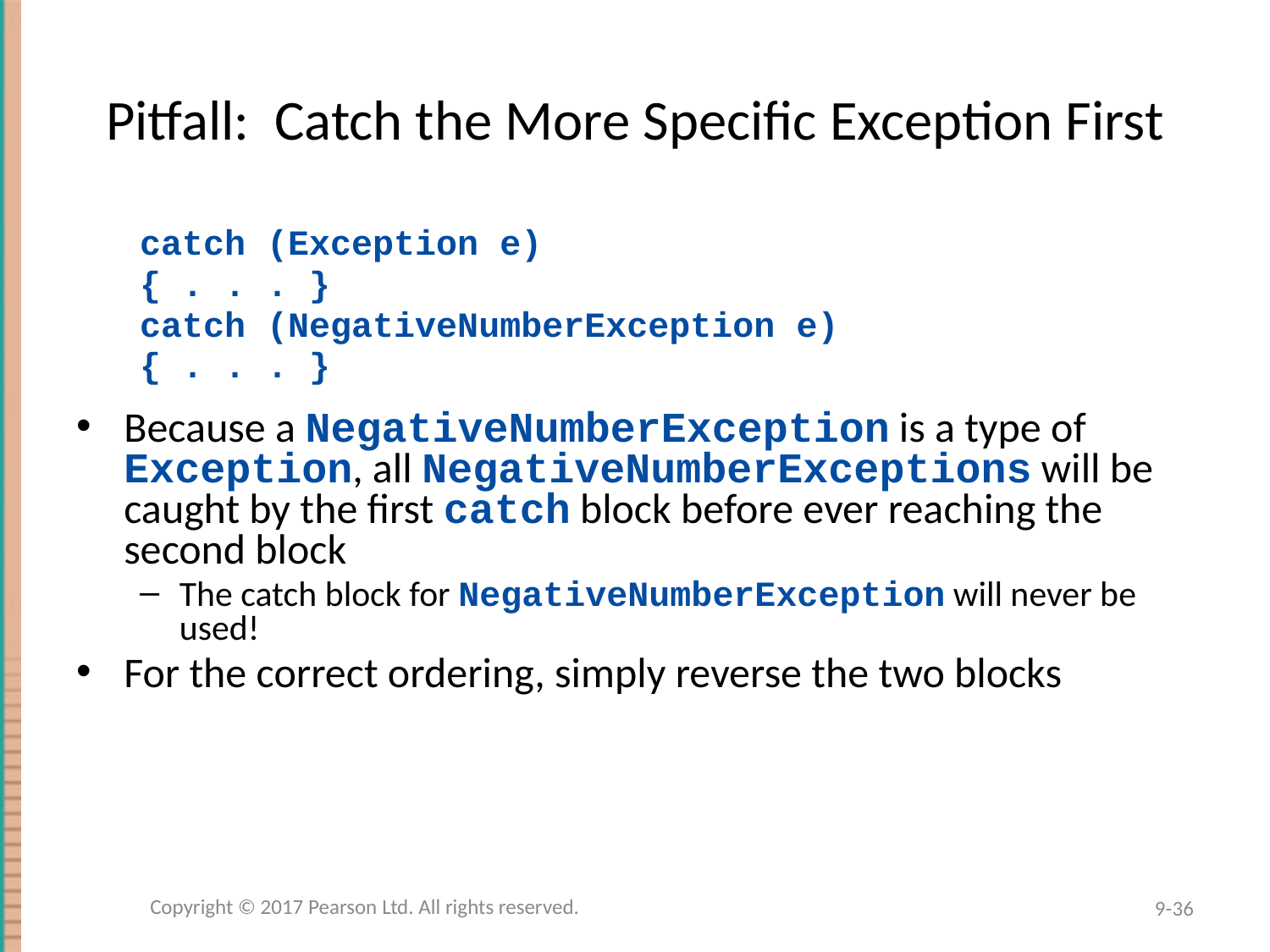

# Pitfall:  Catch the More Specific Exception First
catch (Exception e)
{ . . . }
catch (NegativeNumberException e)
{ . . . }

Because a NegativeNumberException is a type of Exception, all NegativeNumberExceptions will be caught by the first catch block before ever reaching the second block
The catch block for NegativeNumberException will never be used!
For the correct ordering, simply reverse the two blocks
Copyright © 2017 Pearson Ltd. All rights reserved.
9-36